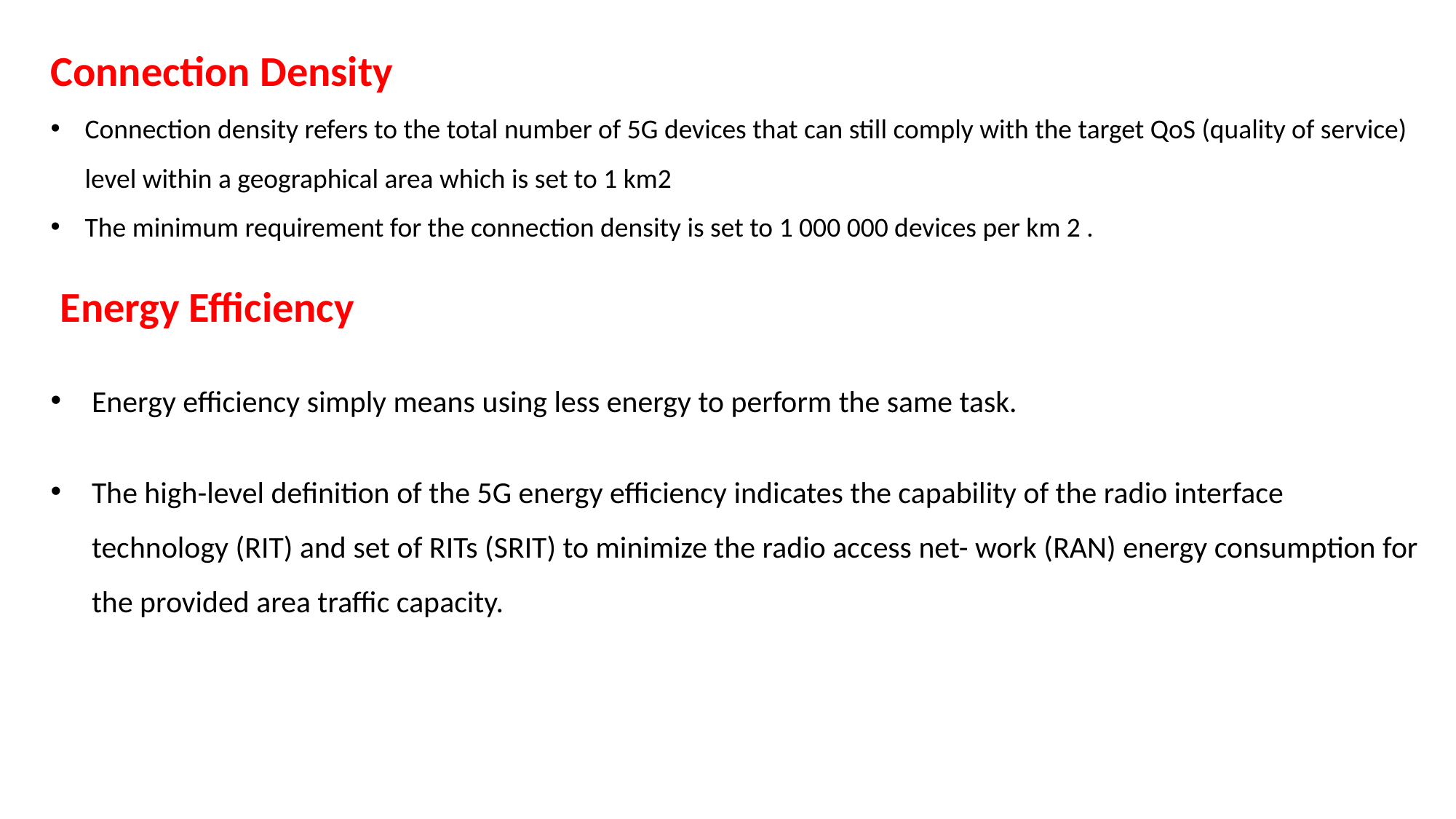

Connection Density
Connection density refers to the total number of 5G devices that can still comply with the target QoS (quality of service) level within a geographical area which is set to 1 km2
The minimum requirement for the connection density is set to 1 000 000 devices per km 2 .
 Energy Efficiency

Energy efficiency simply means using less energy to perform the same task.

The high-level definition of the 5G energy efficiency indicates the capability of the radio interface technology (RIT) and set of RITs (SRIT) to minimize the radio access net- work (RAN) energy consumption for the provided area traffic capacity.